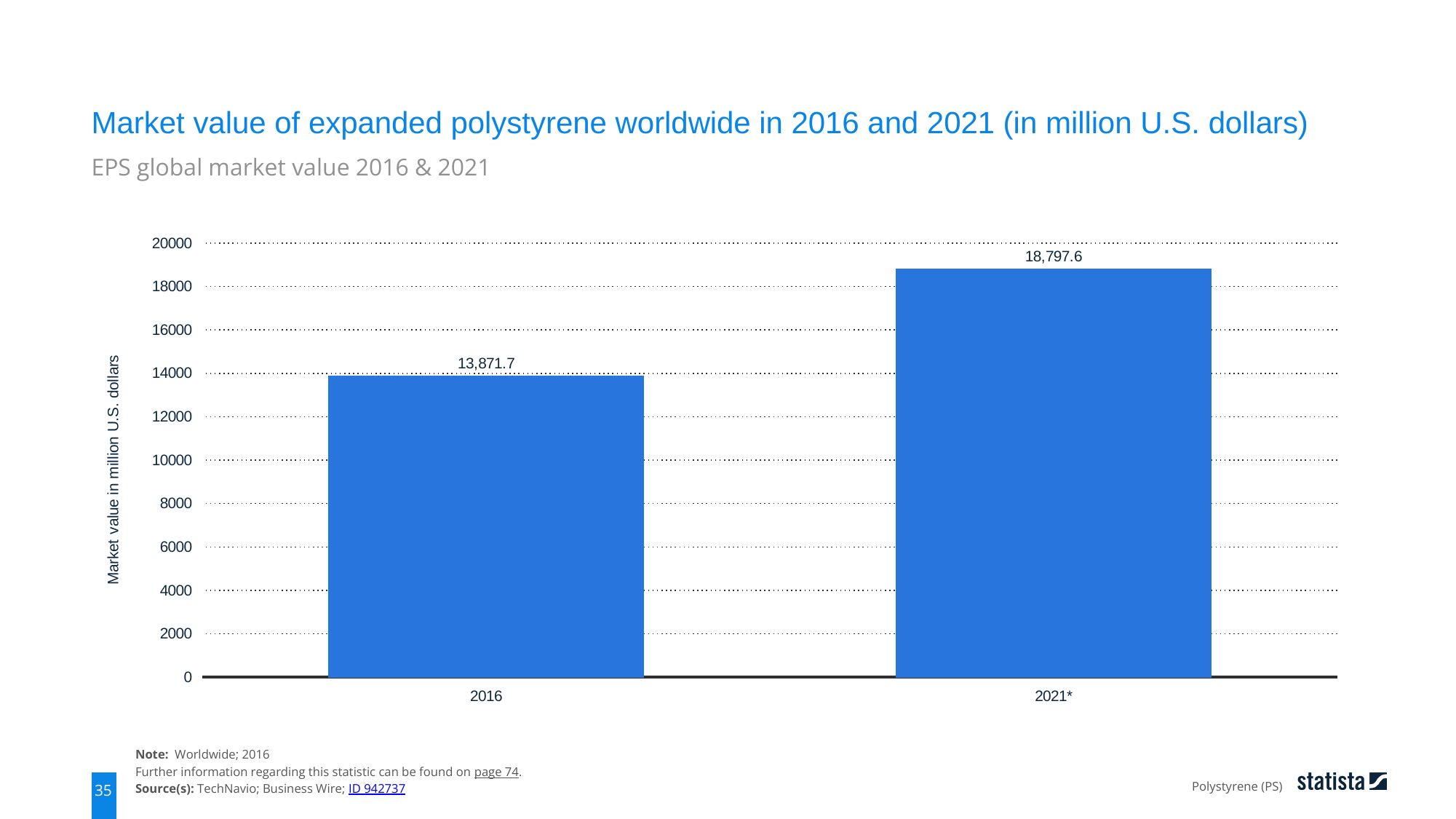

Market value of expanded polystyrene worldwide in 2016 and 2021 (in million U.S. dollars)
EPS global market value 2016 & 2021

### Chart

| Category | data |
|---|---|
| 2016 | 13871.7 |
| 2021* | 18797.6 |
Note:  Worldwide; 2016
Further information regarding this statistic can be found on page 74.
Source(s): TechNavio; Business Wire; ID 942737
Polystyrene (PS)

35